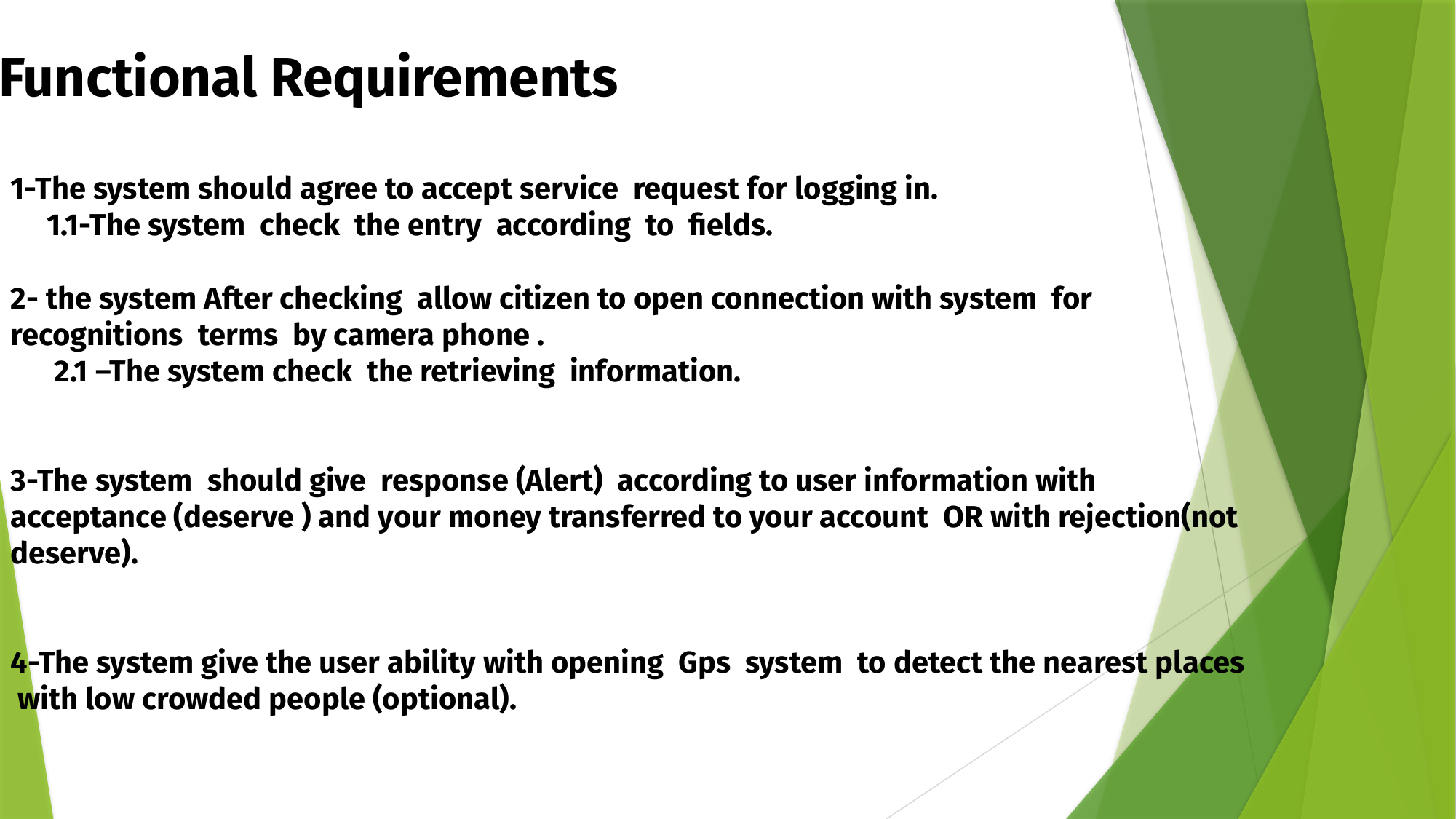

Functional Requirements
1-The system should agree to accept service  request for logging in.
     1.1-The system  check  the entry  according  to  fields.

2- the system After checking  allow citizen to open connection with system  for  recognitions  terms  by camera phone .
      2.1 –The system check  the retrieving  information.

3-The system  should give  response (Alert)  according to user information with    acceptance (deserve ) and your money transferred to your account  OR with rejection(not deserve).

4-The system give the user ability with opening  Gps  system  to detect the nearest places  with low crowded people (optional).